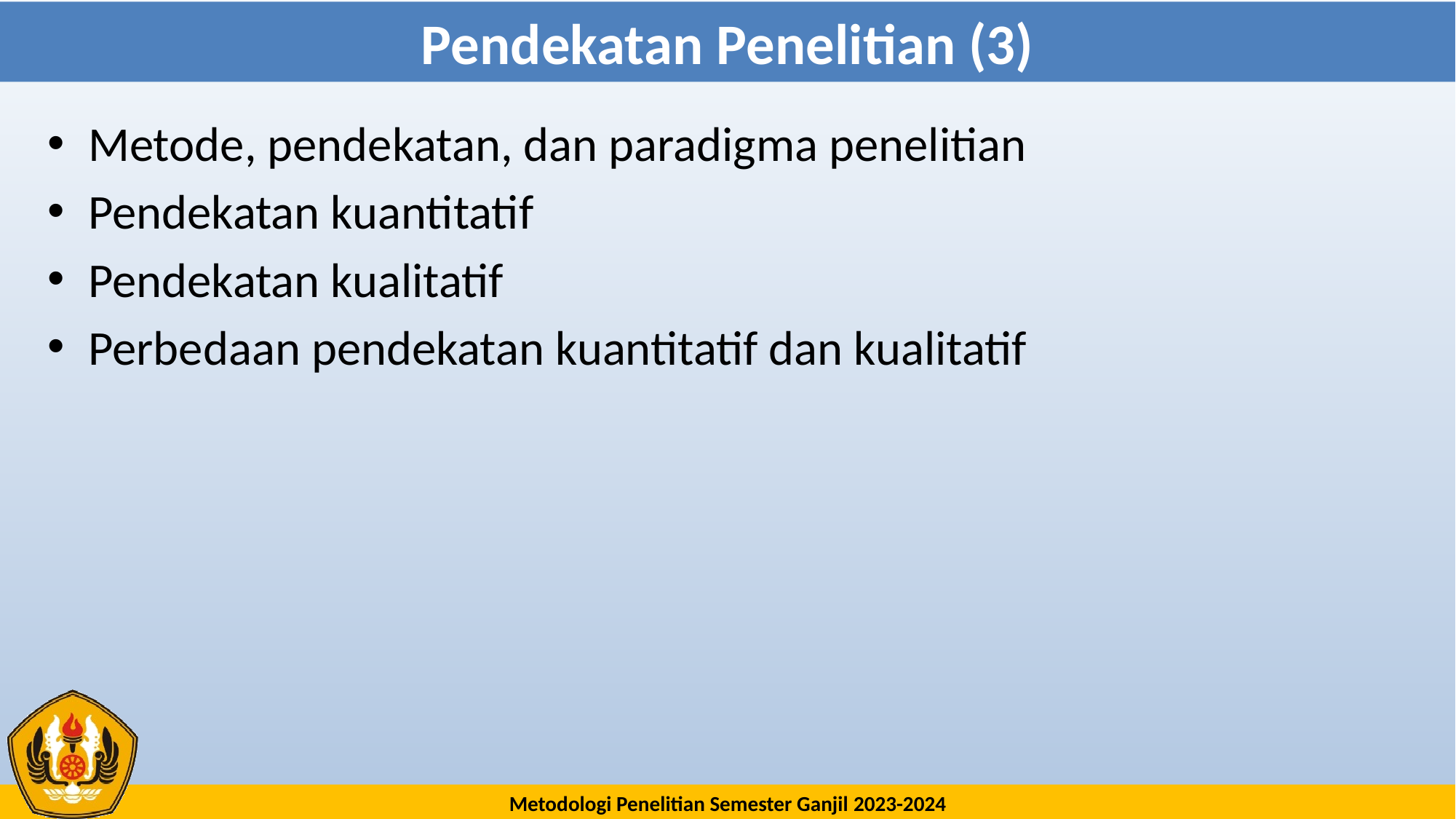

# Pendekatan Penelitian (3)
Metode, pendekatan, dan paradigma penelitian
Pendekatan kuantitatif
Pendekatan kualitatif
Perbedaan pendekatan kuantitatif dan kualitatif